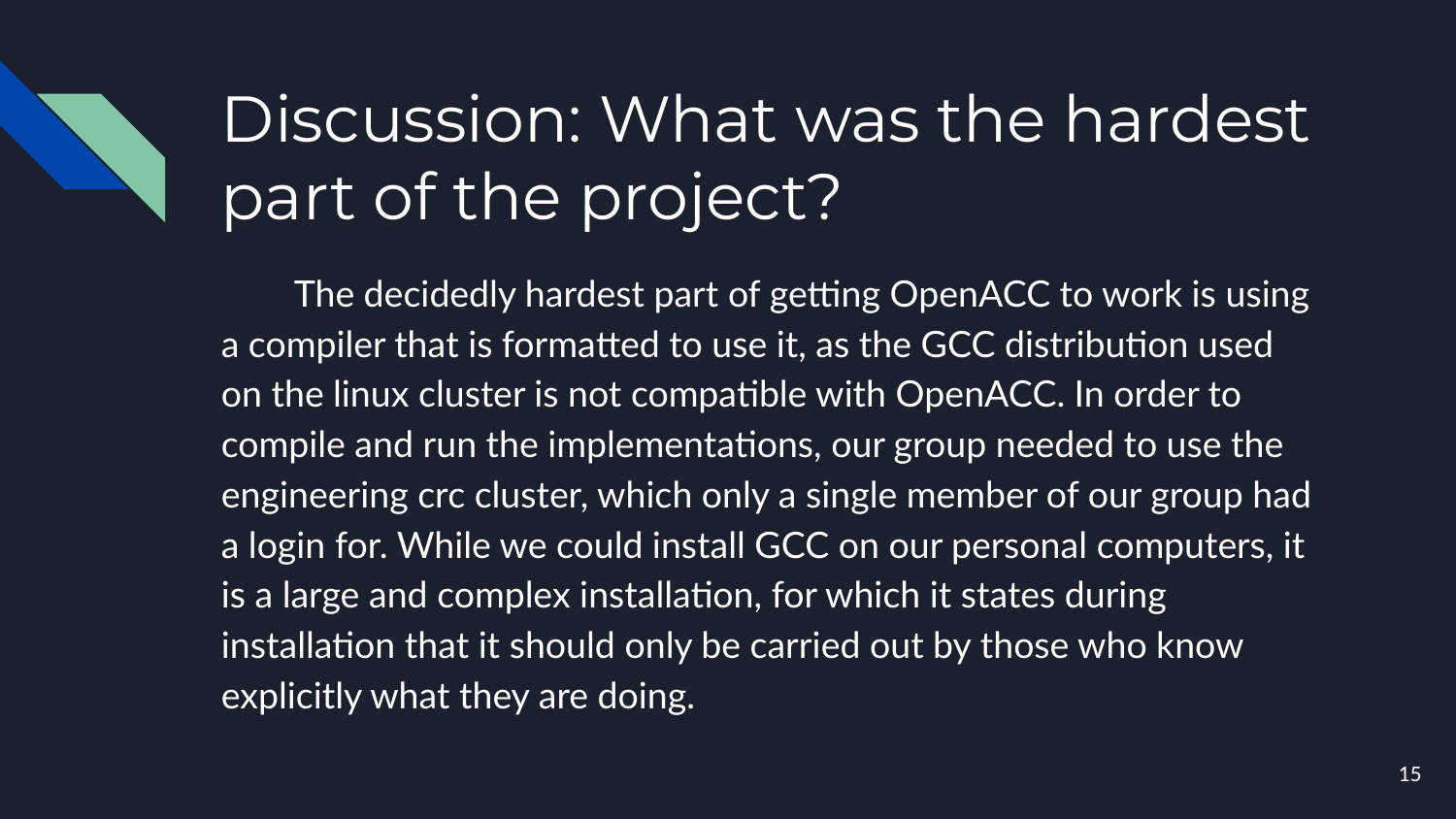

# Discussion: What was the hardest part of the project?

The decidedly hardest part of getting OpenACC to work is using a compiler that is formatted to use it, as the GCC distribution used on the linux cluster is not compatible with OpenACC. In order to compile and run the implementations, our group needed to use the engineering crc cluster, which only a single member of our group had a login for. While we could install GCC on our personal computers, it is a large and complex installation, for which it states during installation that it should only be carried out by those who know explicitly what they are doing.

15